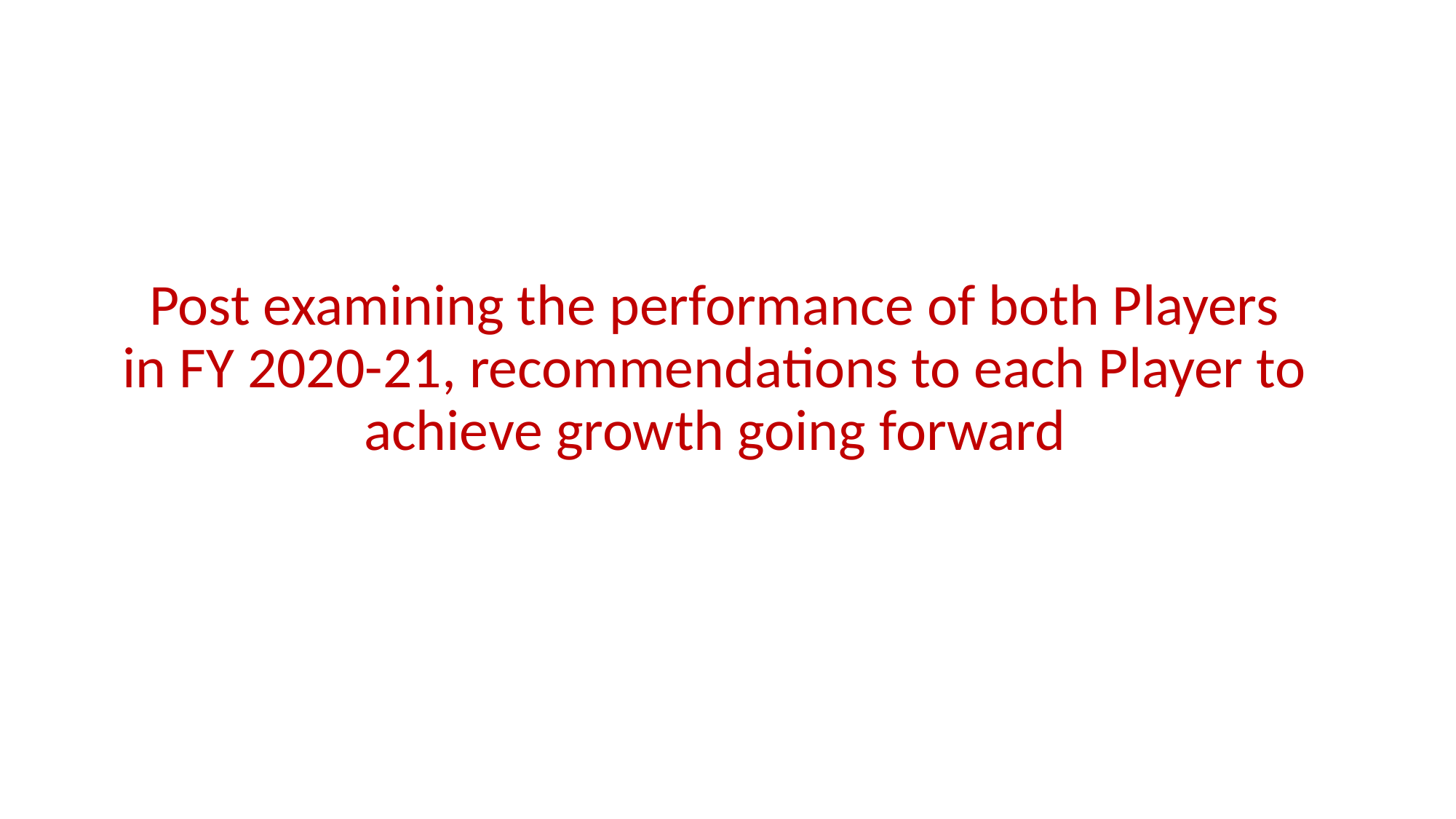

# Post examining the performance of both Players in FY 2020-21, recommendations to each Player to achieve growth going forward